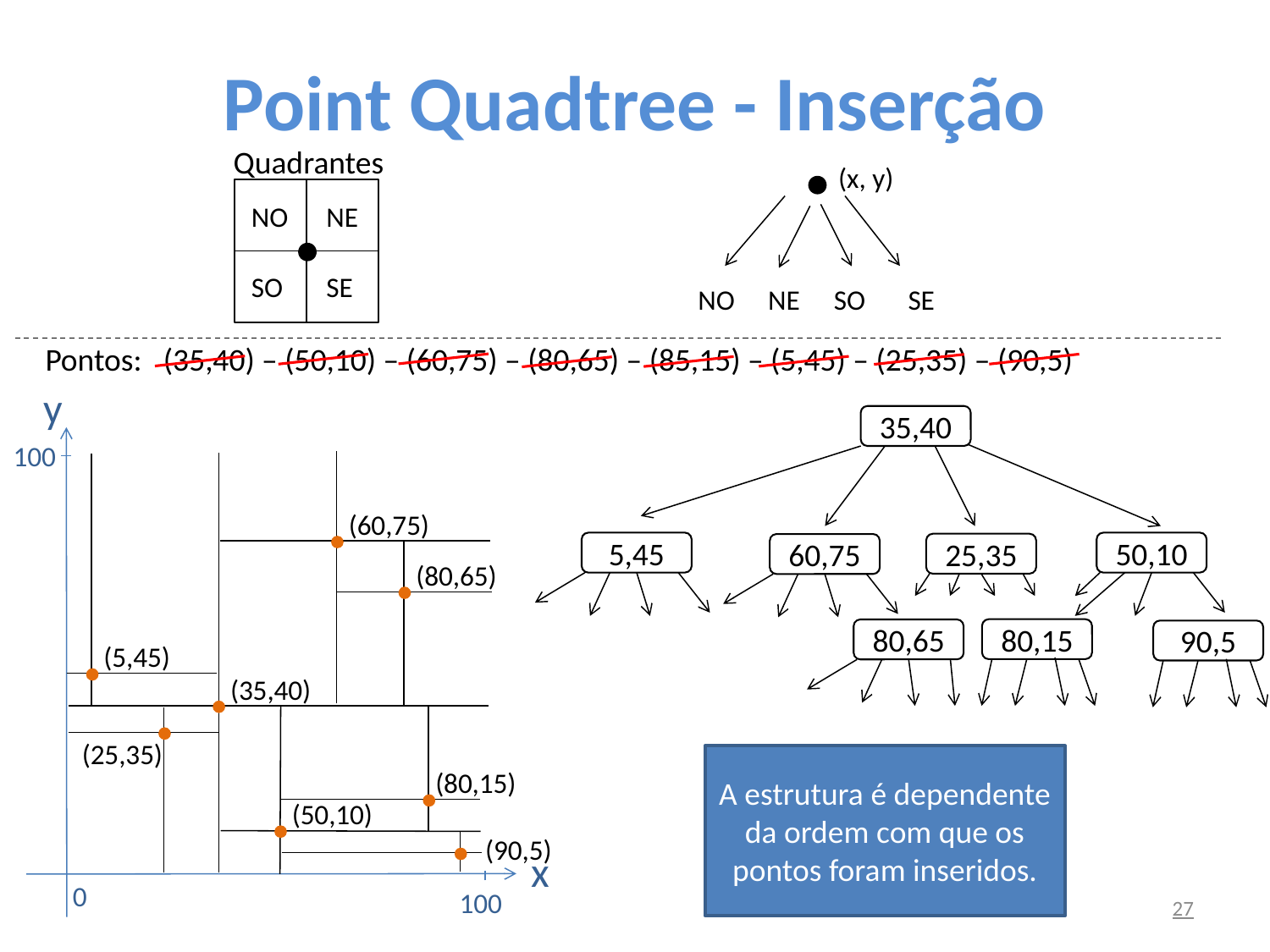

# Point Quadtree - Inserção
Quadrantes
(x, y)

NO
NE
SO
SE

NO
NE

SO
SE
Pontos:   (35,40) – (50,10) – (60,75) – (80,65) – (85,15) – (5,45) – (25,35) – (90,5)
(60,75)
60,75

50,10
(50,10)

90,5
(90,5)

25,35

(25,35)
(35,40)

5,45
(5,45)

80,15
(80,15)

(80,65)

80,65
y
100
x
0
100
35,40
A estrutura é dependente da ordem com que os pontos foram inseridos.
27